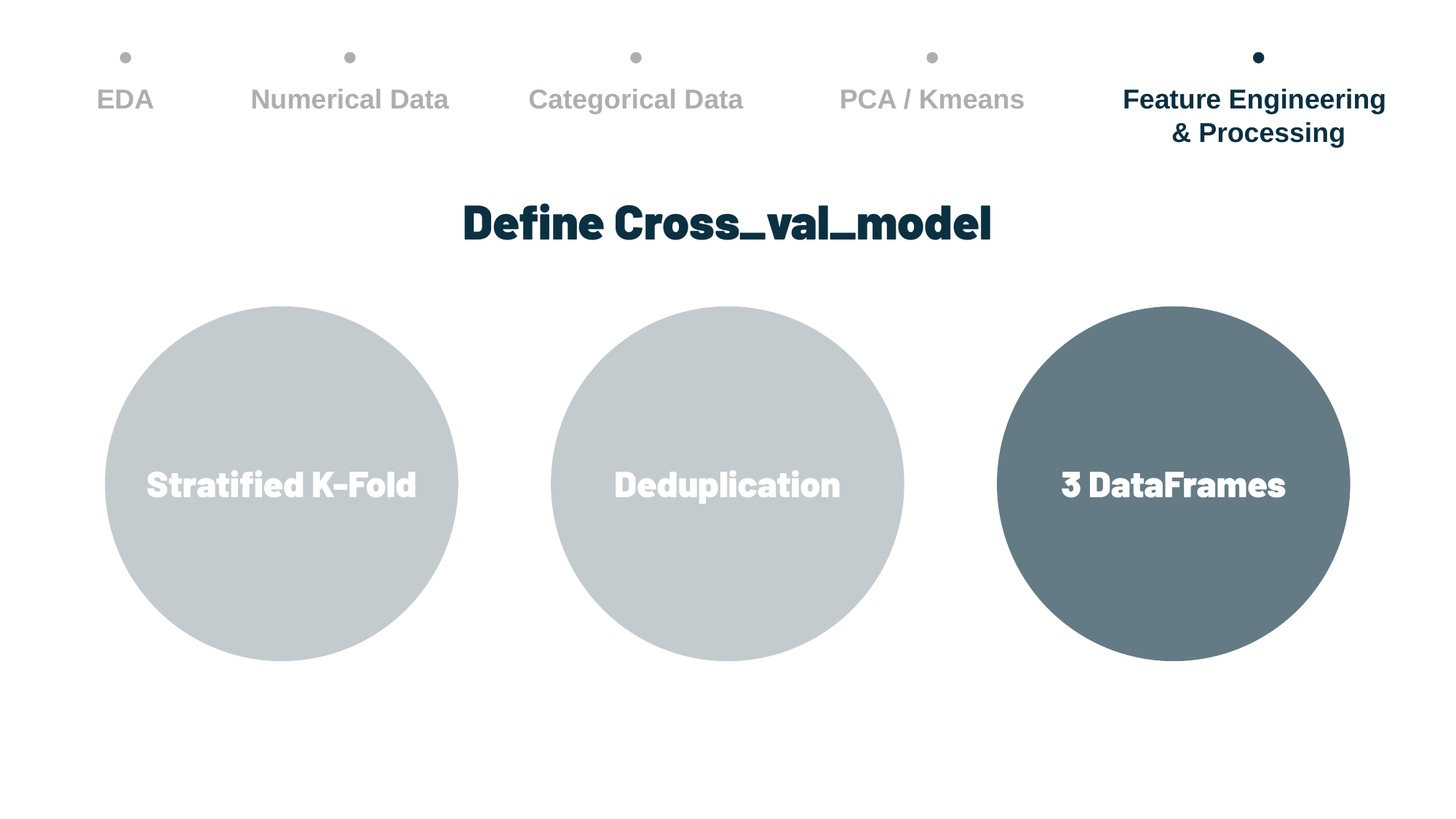

EDA
Numerical Data
Categorical Data
PCA / Kmeans
Feature Engineering
& Processing
Define Cross_val_model

Stratified K-Fold
Deduplication
3 DataFrames